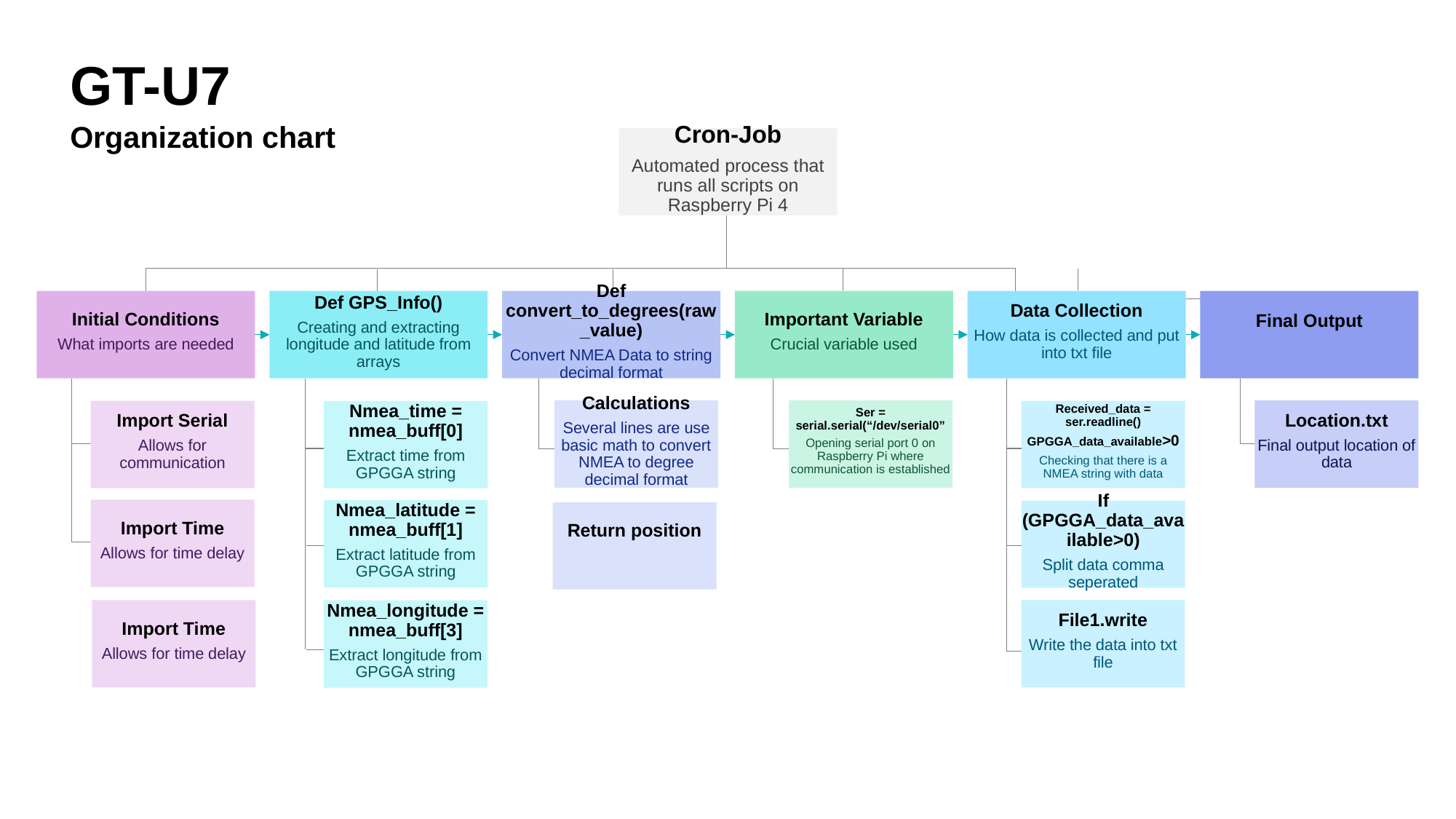

# GT-U7
Organization chart
Cron-Job
Automated process that runs all scripts on Raspberry Pi 4
Initial Conditions
What imports are needed
Def GPS_Info()
Creating and extracting longitude and latitude from arrays
Def convert_to_degrees(raw_value)
Convert NMEA Data to string decimal format
Important Variable
Crucial variable used
Data Collection
How data is collected and put into txt file
Final Output

Calculations
Several lines are use basic math to convert NMEA to degree decimal format
Ser = serial.serial(“/dev/serial0”
Opening serial port 0 on Raspberry Pi where communication is established
Location.txt
Final output location of data
Import Serial
Allows for communication
Received_data = ser.readline()
GPGGA_data_available>0
Checking that there is a NMEA string with data
Nmea_time = nmea_buff[0]
Extract time from GPGGA string
Import Time
Allows for time delay
Nmea_latitude = nmea_buff[1]
Extract latitude from GPGGA string
If (GPGGA_data_available>0)
Split data comma seperated
Return position

Import Time
Allows for time delay
File1.write
Write the data into txt file
Nmea_longitude = nmea_buff[3]
Extract longitude from GPGGA string